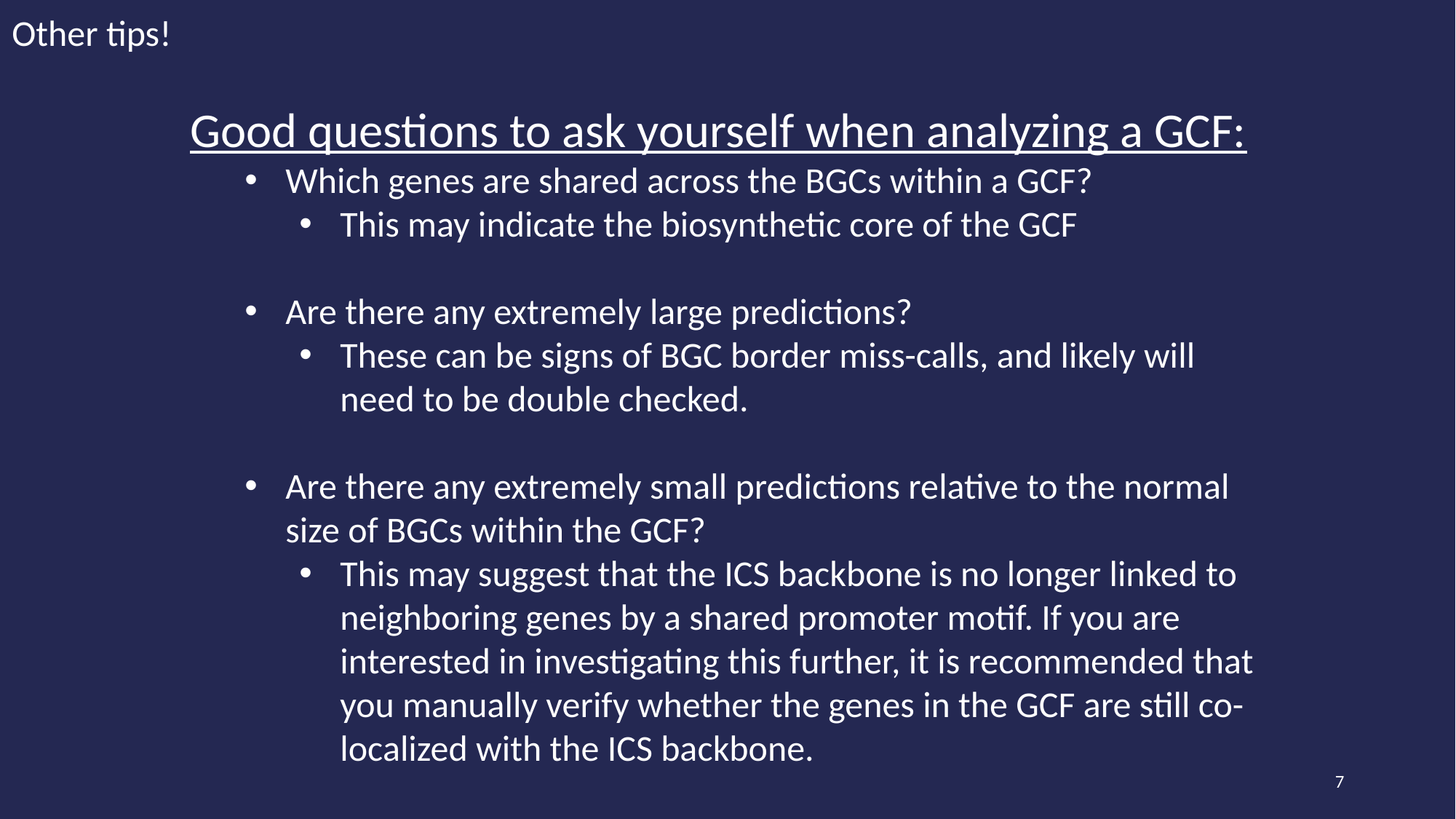

Other tips!
Good questions to ask yourself when analyzing a GCF:
Which genes are shared across the BGCs within a GCF?
This may indicate the biosynthetic core of the GCF

Are there any extremely large predictions?
These can be signs of BGC border miss-calls, and likely will need to be double checked.

Are there any extremely small predictions relative to the normal size of BGCs within the GCF?
This may suggest that the ICS backbone is no longer linked to neighboring genes by a shared promoter motif. If you are interested in investigating this further, it is recommended that you manually verify whether the genes in the GCF are still co-localized with the ICS backbone.
7